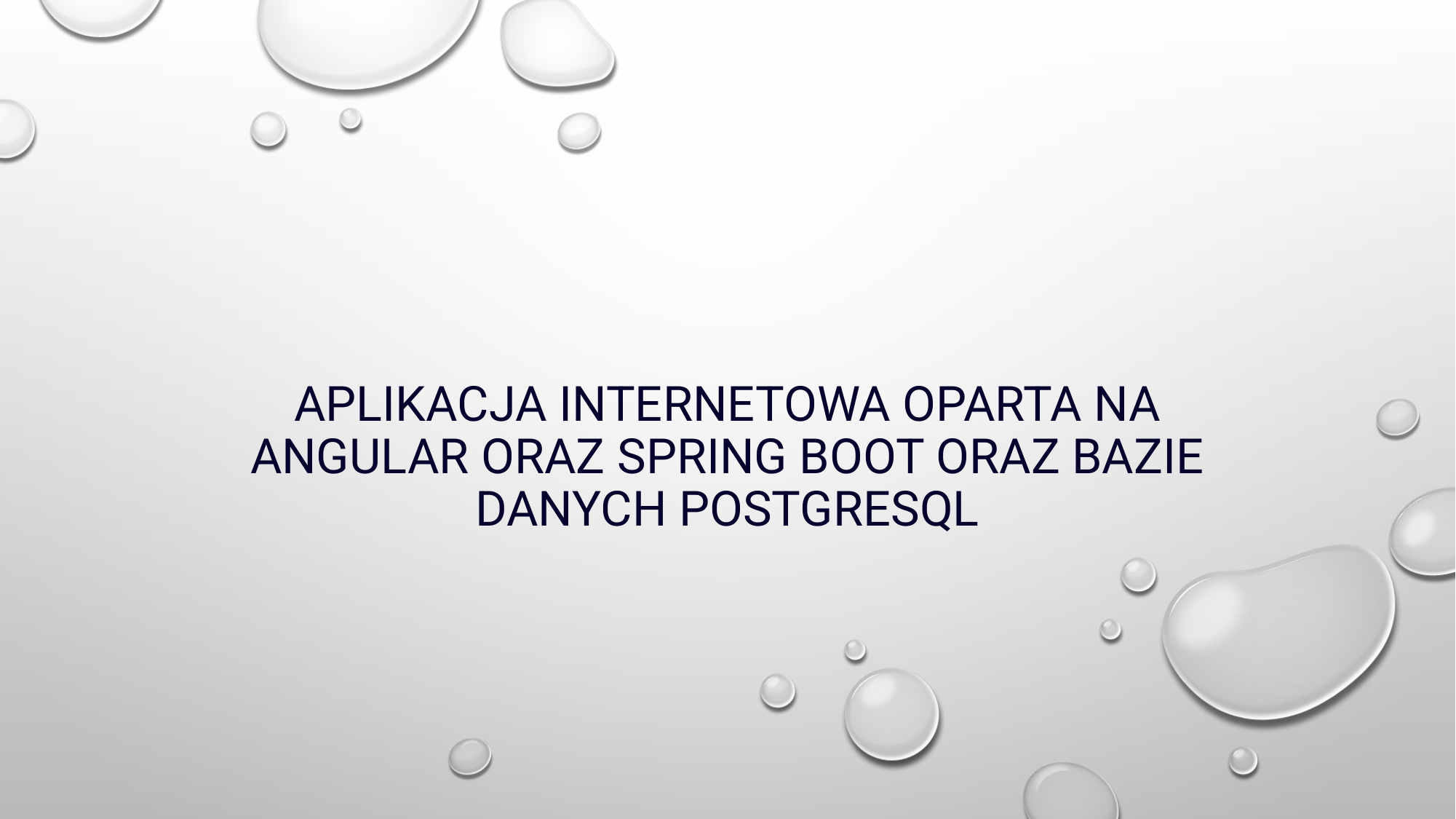

# Aplikacja internetowa oparta na Angular oraz Spring Boot oraz bazie danych PostgreSQL